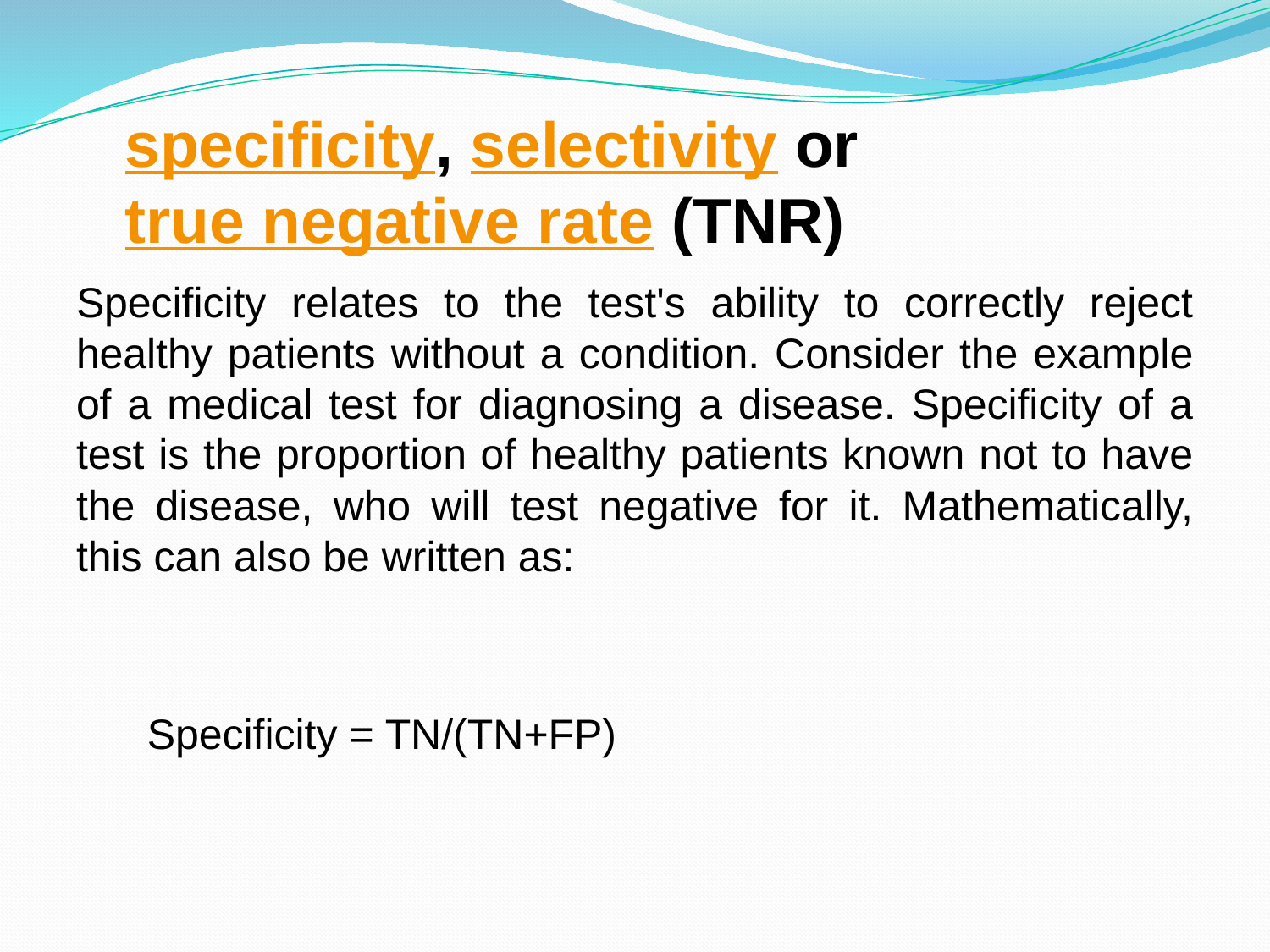

# specificity, selectivity or true negative rate (TNR)
Specificity relates to the test's ability to correctly reject healthy patients without a condition. Consider the example of a medical test for diagnosing a disease. Specificity of a test is the proportion of healthy patients known not to have the disease, who will test negative for it. Mathematically, this can also be written as:

      Specificity = TN/(TN+FP)